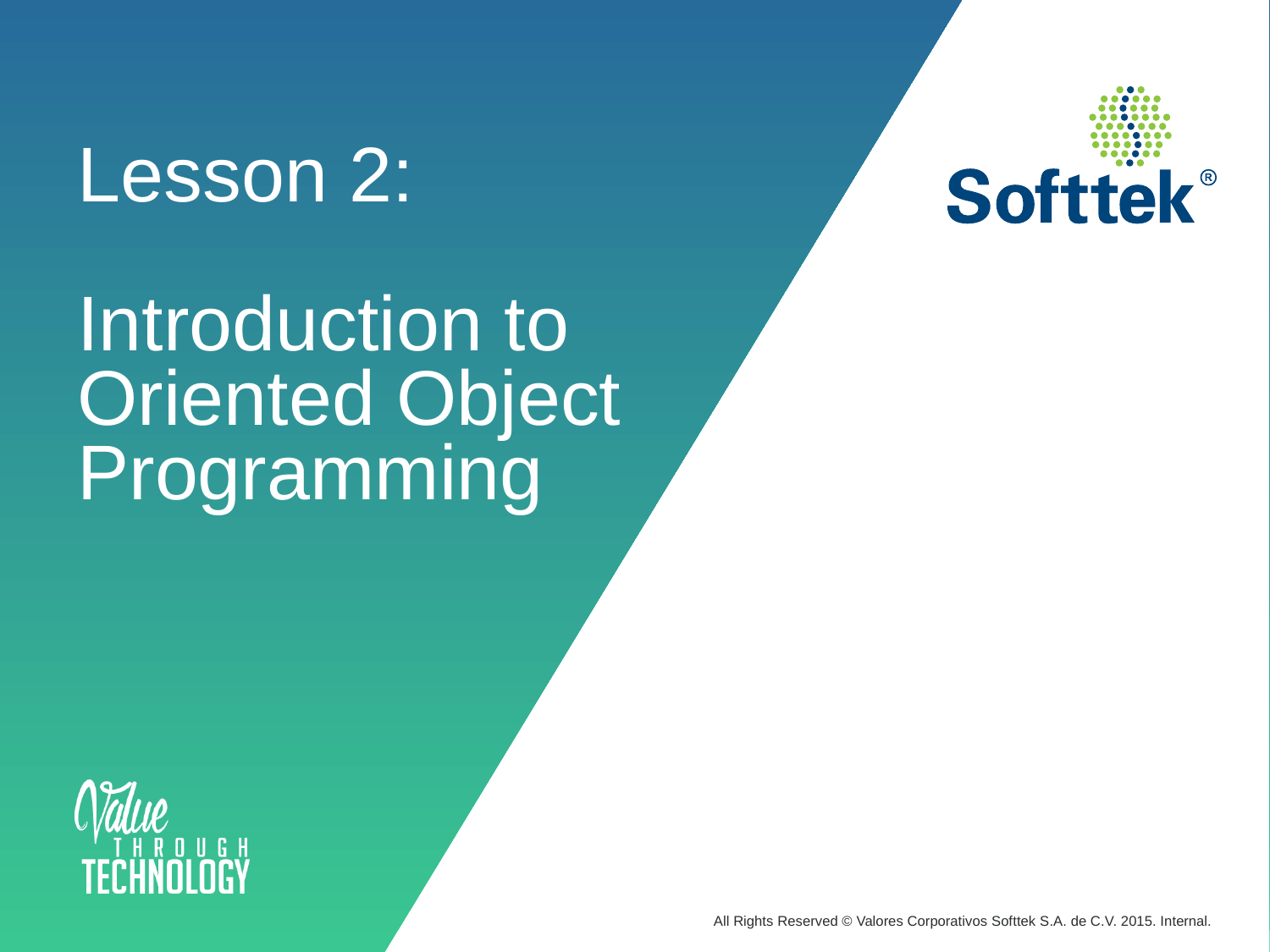

# Lesson 2: Introduction to Oriented Object Programming